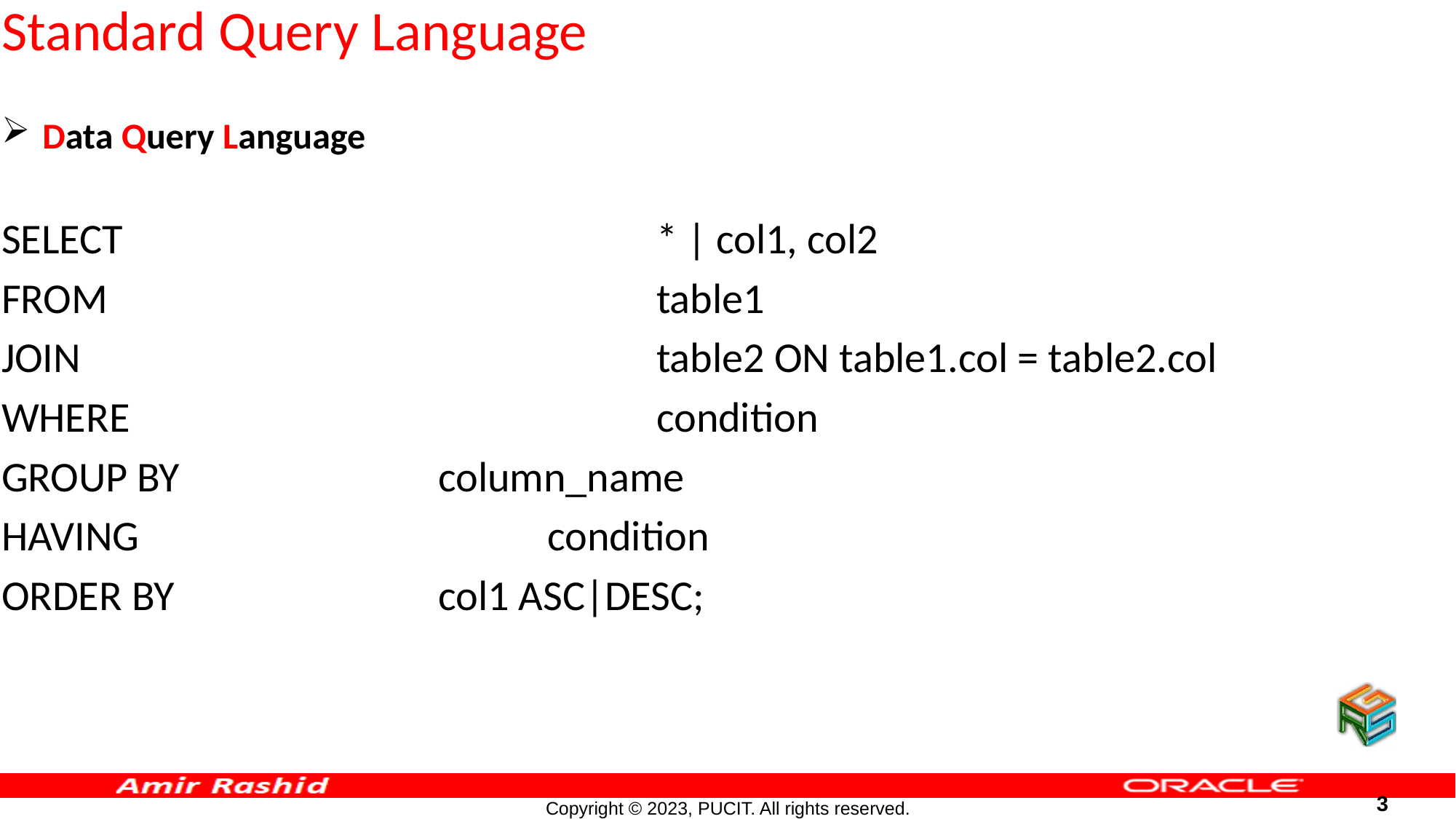

# Standard Query Language
Data Query Language

SELECT					* | col1, col2
FROM						table1
JOIN							table2 ON table1.col = table2.col
WHERE					condition
GROUP BY			column_name
HAVING				condition
ORDER BY			col1 ASC|DESC;
3